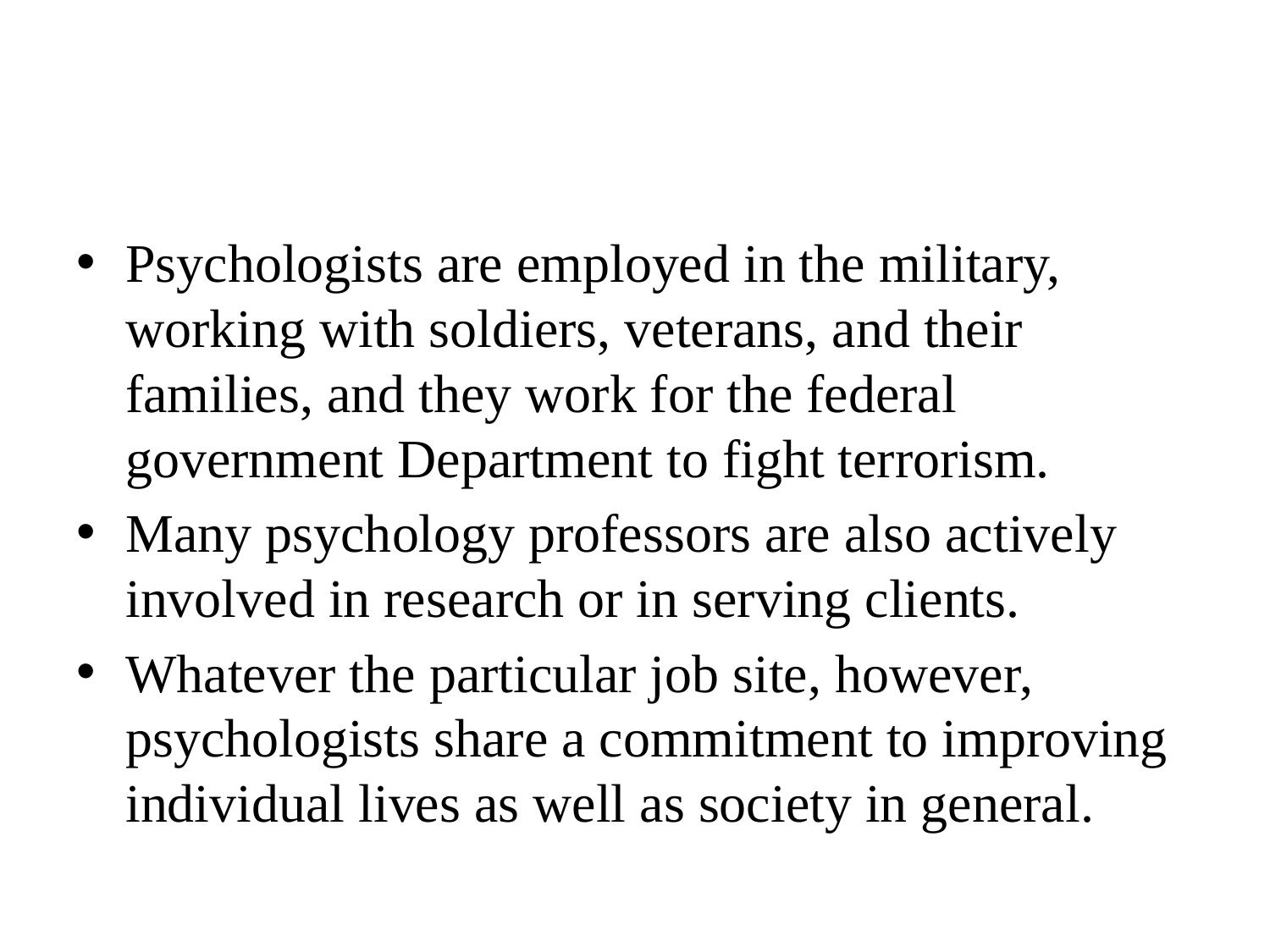

#
Psychologists are employed in the military, working with soldiers, veterans, and their families, and they work for the federal government Department to fight terrorism.
Many psychology professors are also actively involved in research or in serving clients.
Whatever the particular job site, however, psychologists share a commitment to improving individual lives as well as society in general.